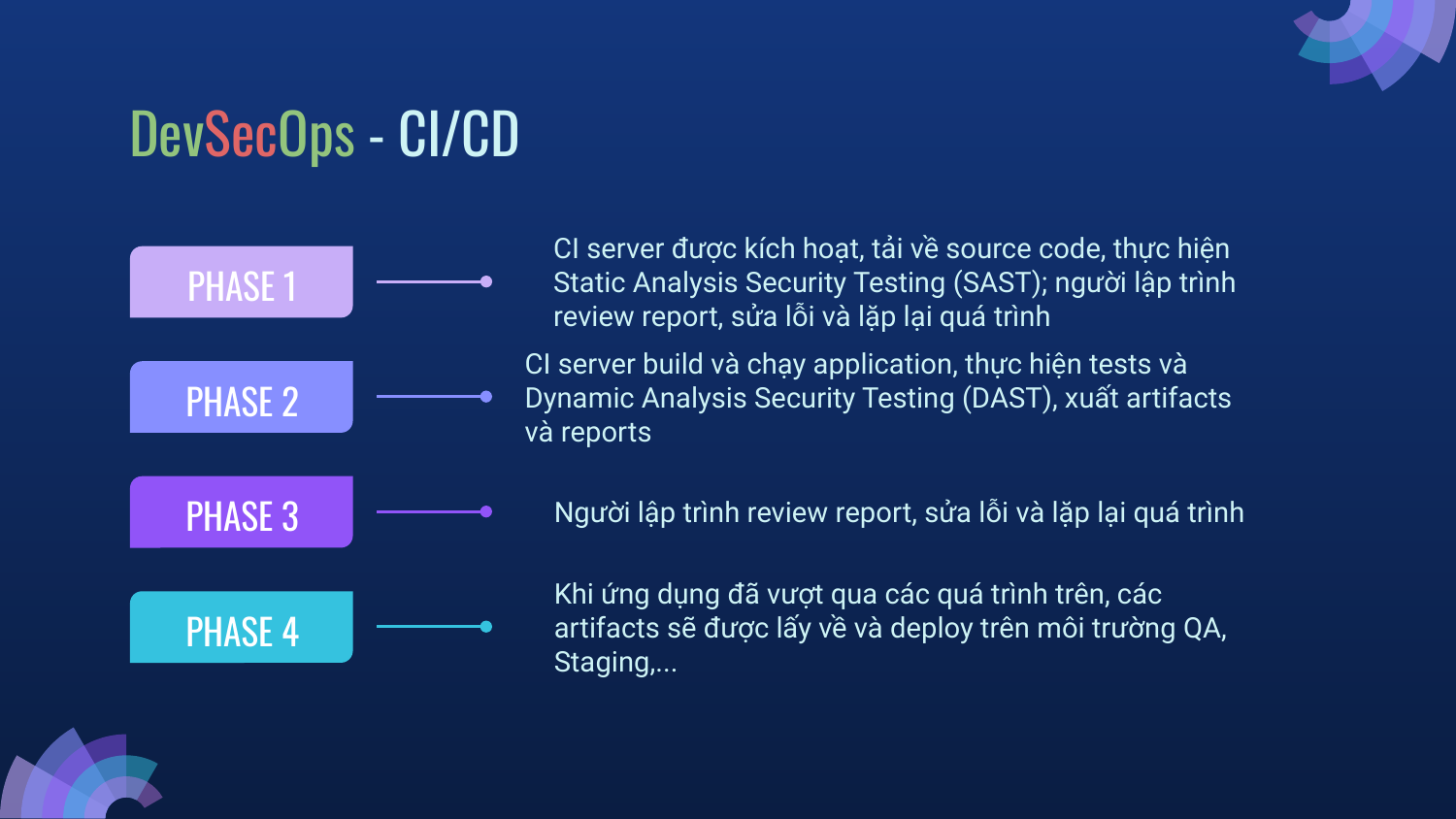

# DevSecOps - CI/CD
CI server được kích hoạt, tải về source code, thực hiện Static Analysis Security Testing (SAST); người lập trình review report, sửa lỗi và lặp lại quá trình

PHASE 1
CI server build và chạy application, thực hiện tests và Dynamic Analysis Security Testing (DAST), xuất artifacts và reports

PHASE 2
Người lập trình review report, sửa lỗi và lặp lại quá trình

PHASE 3
Khi ứng dụng đã vượt qua các quá trình trên, các artifacts sẽ được lấy về và deploy trên môi trường QA, Staging,...

PHASE 4